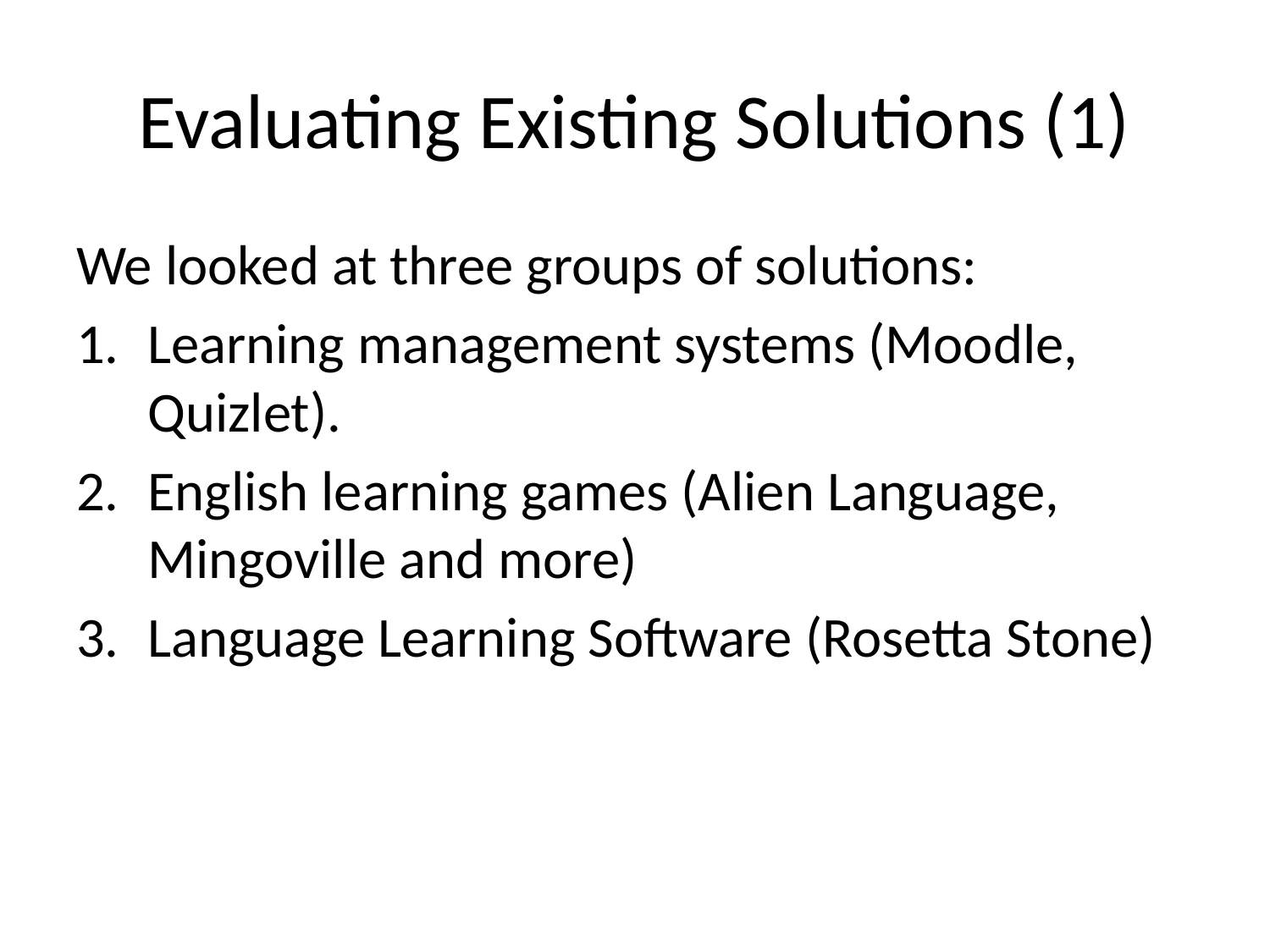

# Evaluating Existing Solutions (1)
We looked at three groups of solutions:
Learning management systems (Moodle, Quizlet).
English learning games (Alien Language, Mingoville and more)
Language Learning Software (Rosetta Stone)